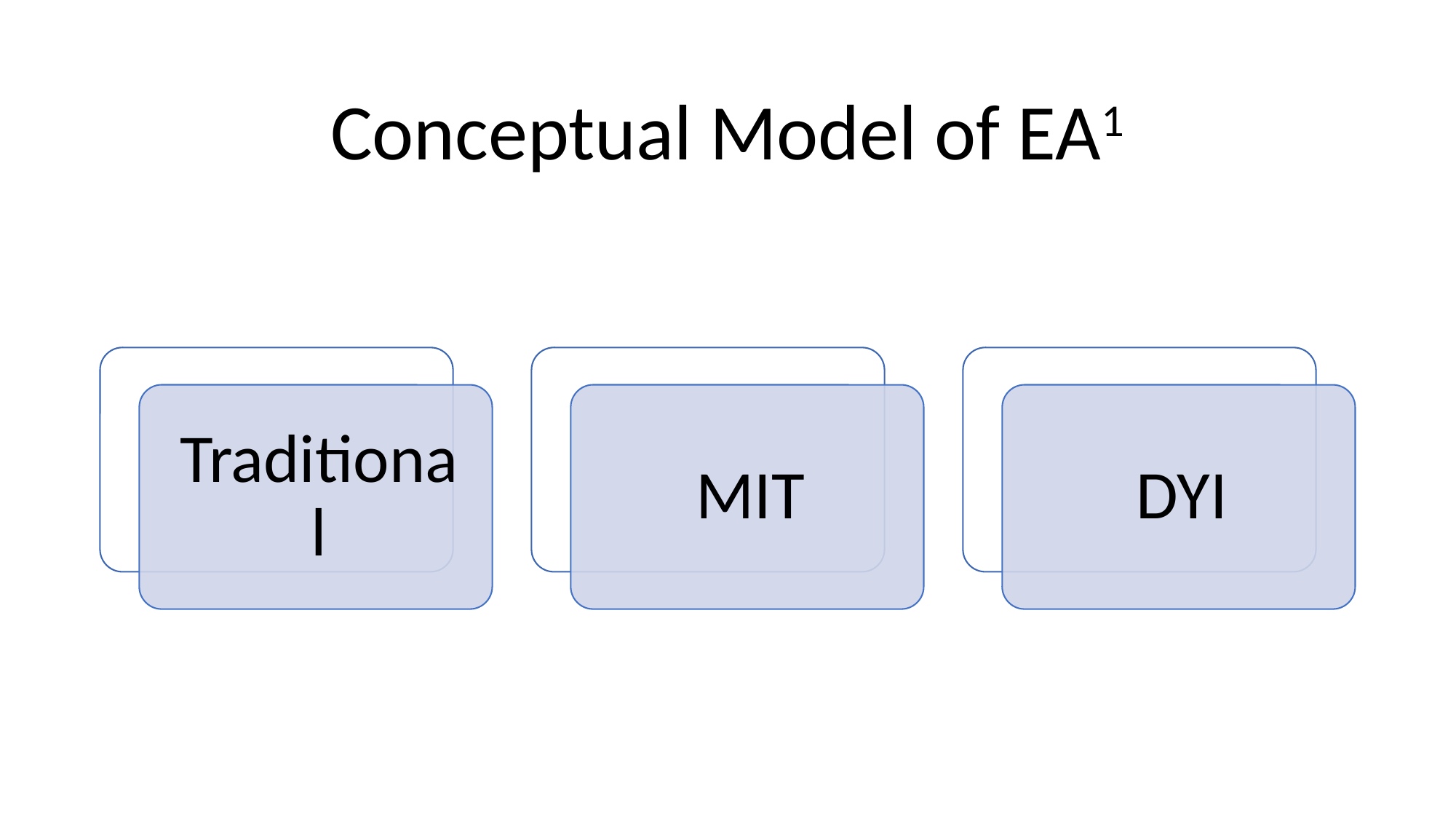

# Conceptual Model of EA1
Traditional
MIT
DYI